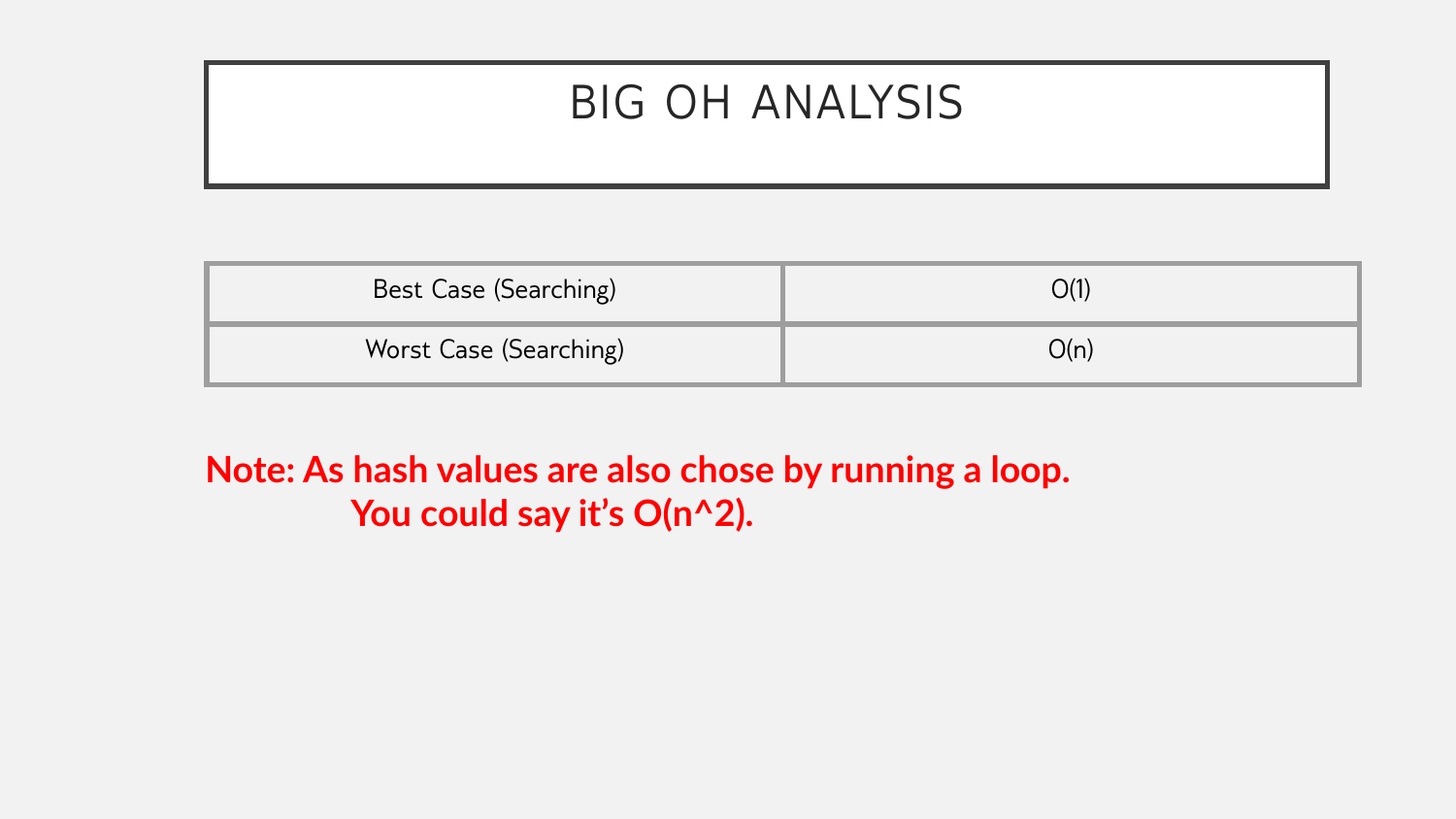

# BIG Oh Analysis
| Best Case (Searching) | O(1) |
| --- | --- |
| Worst Case (Searching) | O(n) |
Note: As hash values are also chose by running a loop.
	You could say it’s O(n^2).